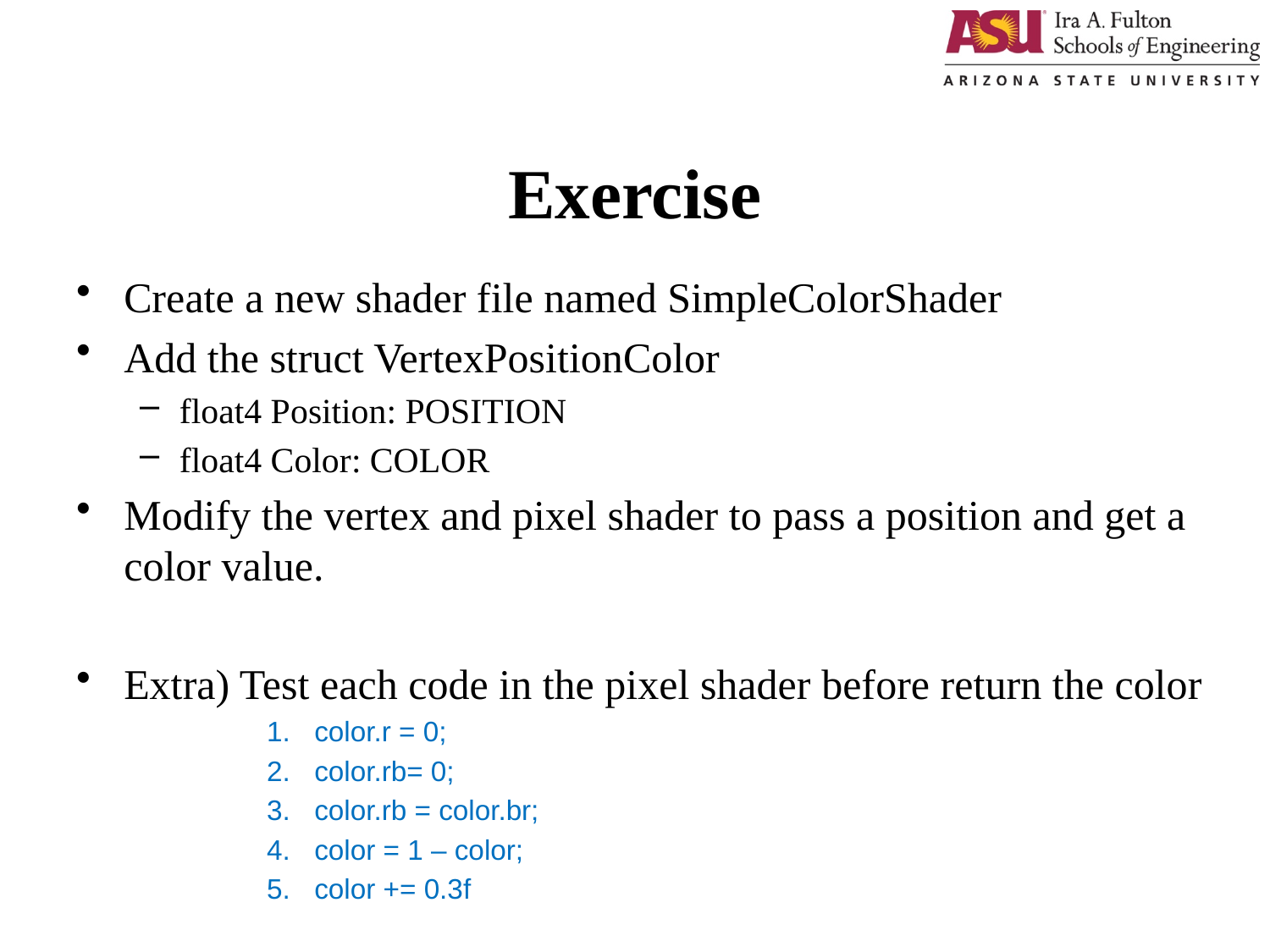

# Exercise
Create a new shader file named SimpleColorShader
Add the struct VertexPositionColor
float4 Position: POSITION
float4 Color: COLOR
Modify the vertex and pixel shader to pass a position and get a color value.

Extra) Test each code in the pixel shader before return the color
color.r = 0;
color.rb= 0;
color.rb = color.br;
color = 1 – color;
color += 0.3f

1/9/2018